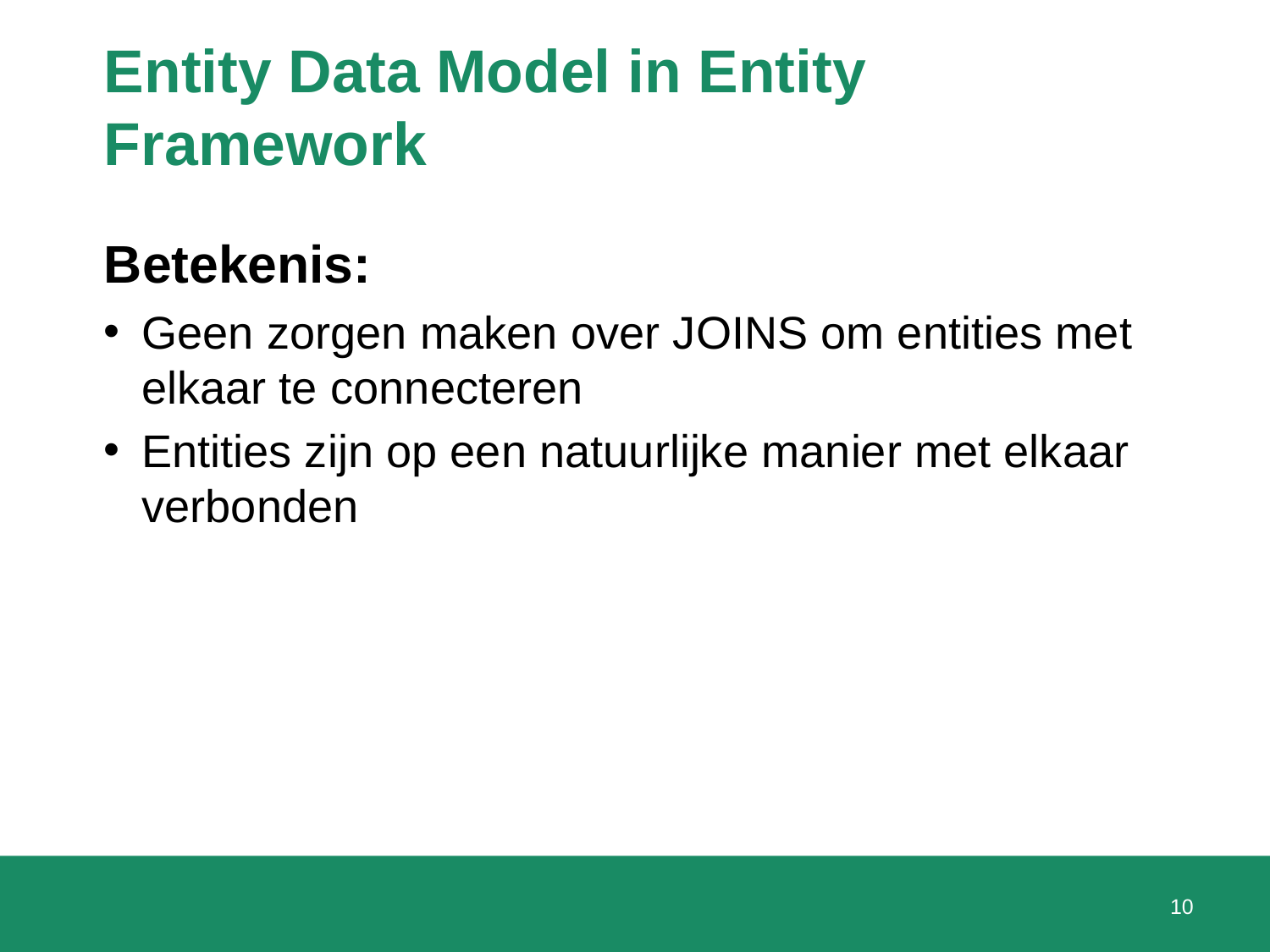

# Entity Data Model in Entity Framework
Betekenis:
Geen zorgen maken over JOINS om entities met elkaar te connecteren
Entities zijn op een natuurlijke manier met elkaar verbonden

10